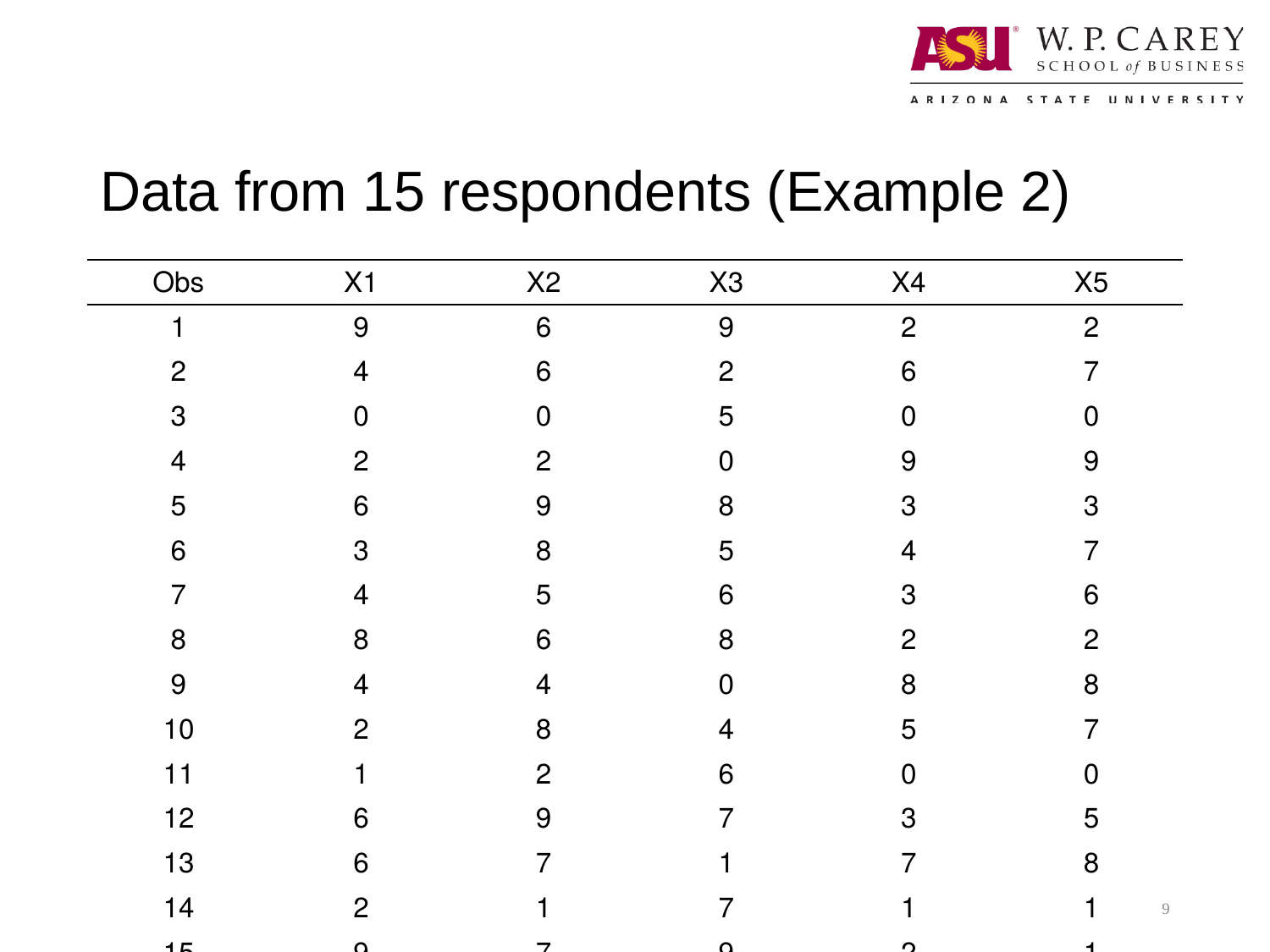

# Data from 15 respondents (Example 2)
| Obs | X1 | X2 | X3 | X4 | X5 |
| --- | --- | --- | --- | --- | --- |
| 1 | 9 | 6 | 9 | 2 | 2 |
| 2 | 4 | 6 | 2 | 6 | 7 |
| 3 | 0 | 0 | 5 | 0 | 0 |
| 4 | 2 | 2 | 0 | 9 | 9 |
| 5 | 6 | 9 | 8 | 3 | 3 |
| 6 | 3 | 8 | 5 | 4 | 7 |
| 7 | 4 | 5 | 6 | 3 | 6 |
| 8 | 8 | 6 | 8 | 2 | 2 |
| 9 | 4 | 4 | 0 | 8 | 8 |
| 10 | 2 | 8 | 4 | 5 | 7 |
| 11 | 1 | 2 | 6 | 0 | 0 |
| 12 | 6 | 9 | 7 | 3 | 5 |
| 13 | 6 | 7 | 1 | 7 | 8 |
| 14 | 2 | 1 | 7 | 1 | 1 |
| 15 | 9 | 7 | 9 | 2 | 1 |
9